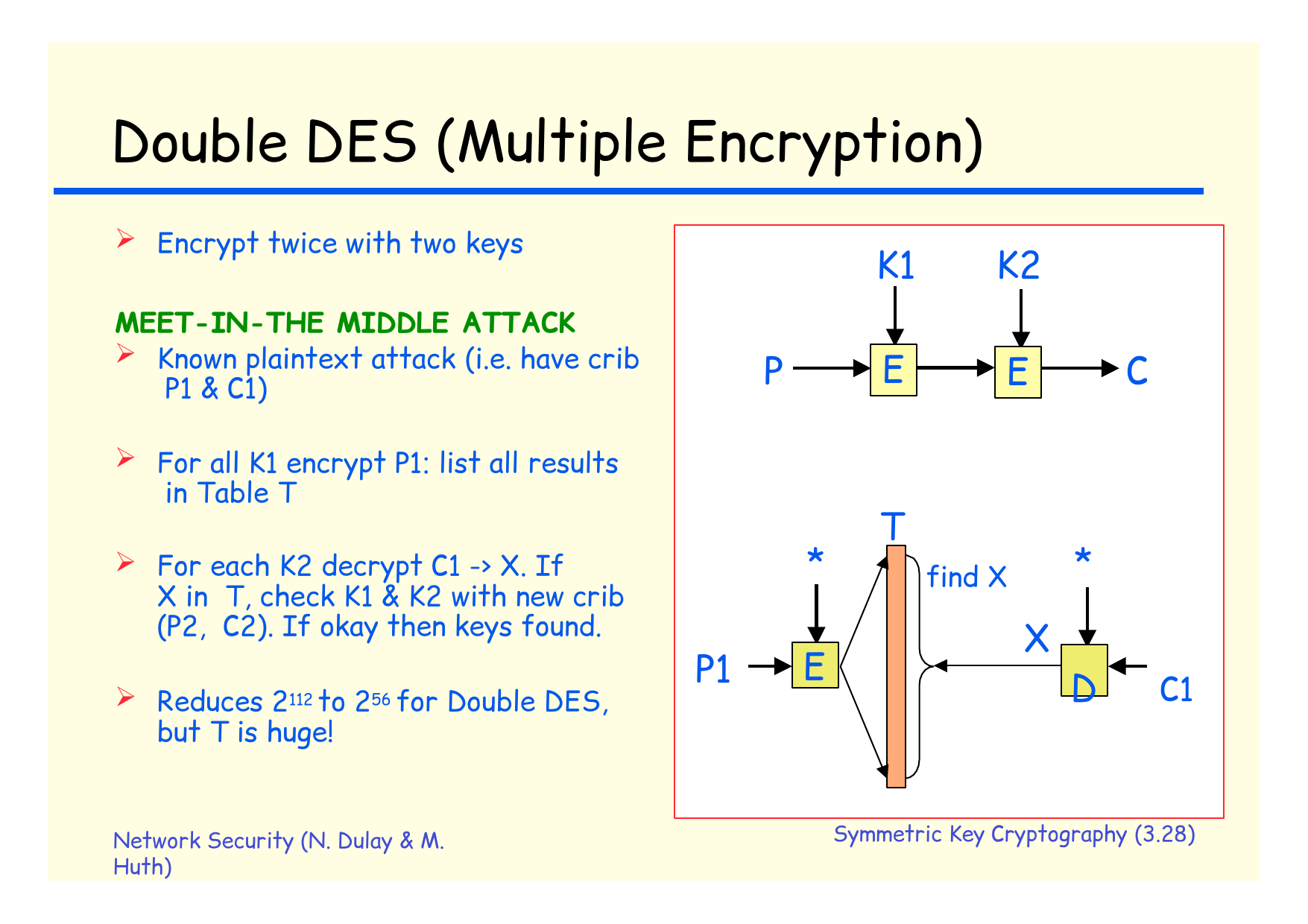

# Double DES (Multiple Encryption)

Encrypt twice with two keys

MEET-IN-THE MIDDLE ATTACK
K1
K2

Known plaintext attack (i.e. have crib  P1 & C1)

E

P
C
E

For all K1 encrypt P1: list all results  in Table T
T
*
*

For each K2 decrypt C1 -> X. If	X in  T, check K1 & K2 with new crib (P2,  C2). If okay then keys found.

find X

X

E

P1
D	C1

Reduces 2112 to 256 for Double DES,  but T is huge!

Symmetric Key Cryptography (3.28)
Network Security (N. Dulay & M.
Huth)